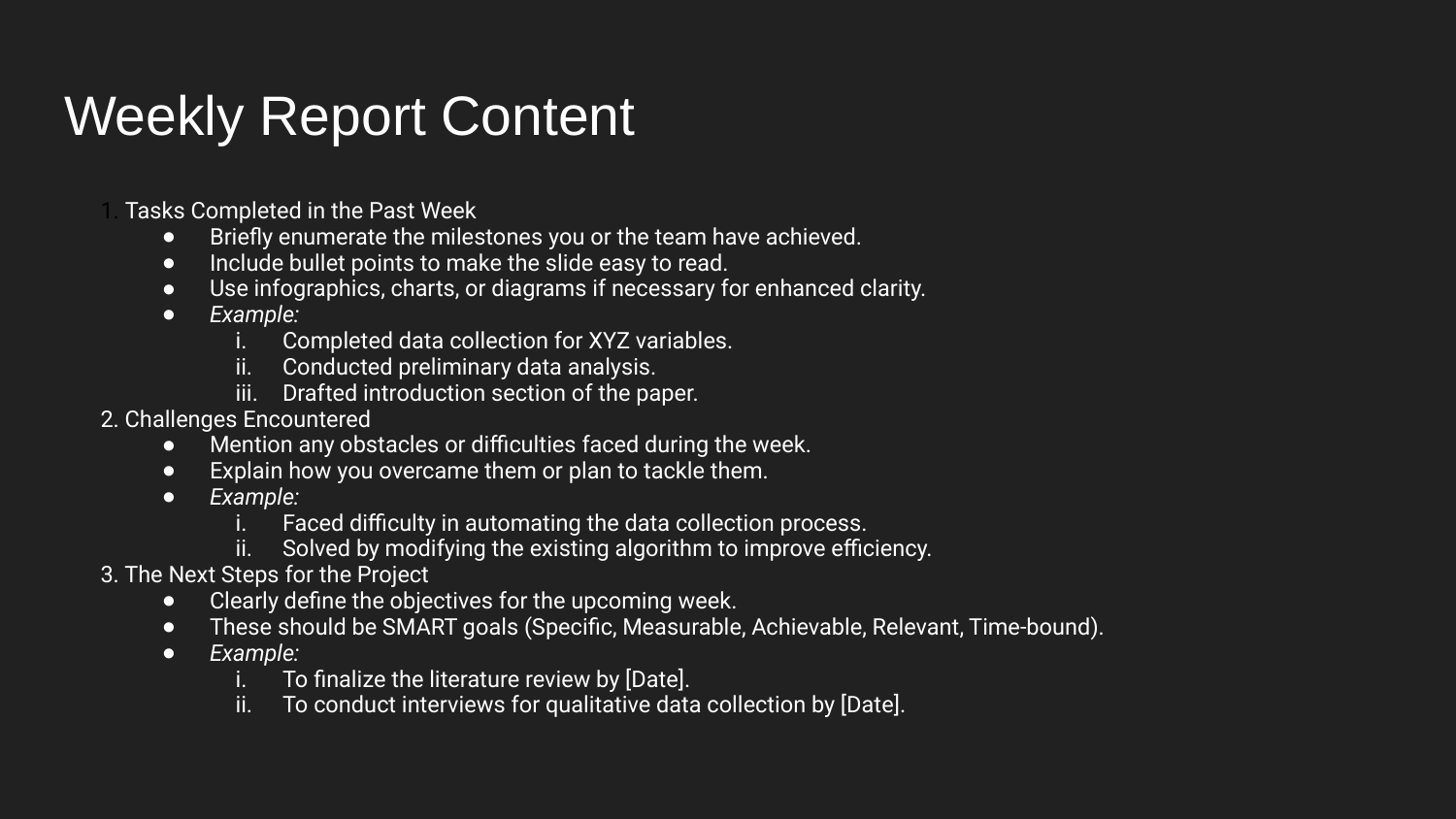

# Weekly Report Content
1. Tasks Completed in the Past Week
Briefly enumerate the milestones you or the team have achieved.
Include bullet points to make the slide easy to read.
Use infographics, charts, or diagrams if necessary for enhanced clarity.
Example:
Completed data collection for XYZ variables.
Conducted preliminary data analysis.
Drafted introduction section of the paper.
2. Challenges Encountered
Mention any obstacles or difficulties faced during the week.
Explain how you overcame them or plan to tackle them.
Example:
Faced difficulty in automating the data collection process.
Solved by modifying the existing algorithm to improve efficiency.
3. The Next Steps for the Project
Clearly define the objectives for the upcoming week.
These should be SMART goals (Specific, Measurable, Achievable, Relevant, Time-bound).
Example:
To finalize the literature review by [Date].
To conduct interviews for qualitative data collection by [Date].